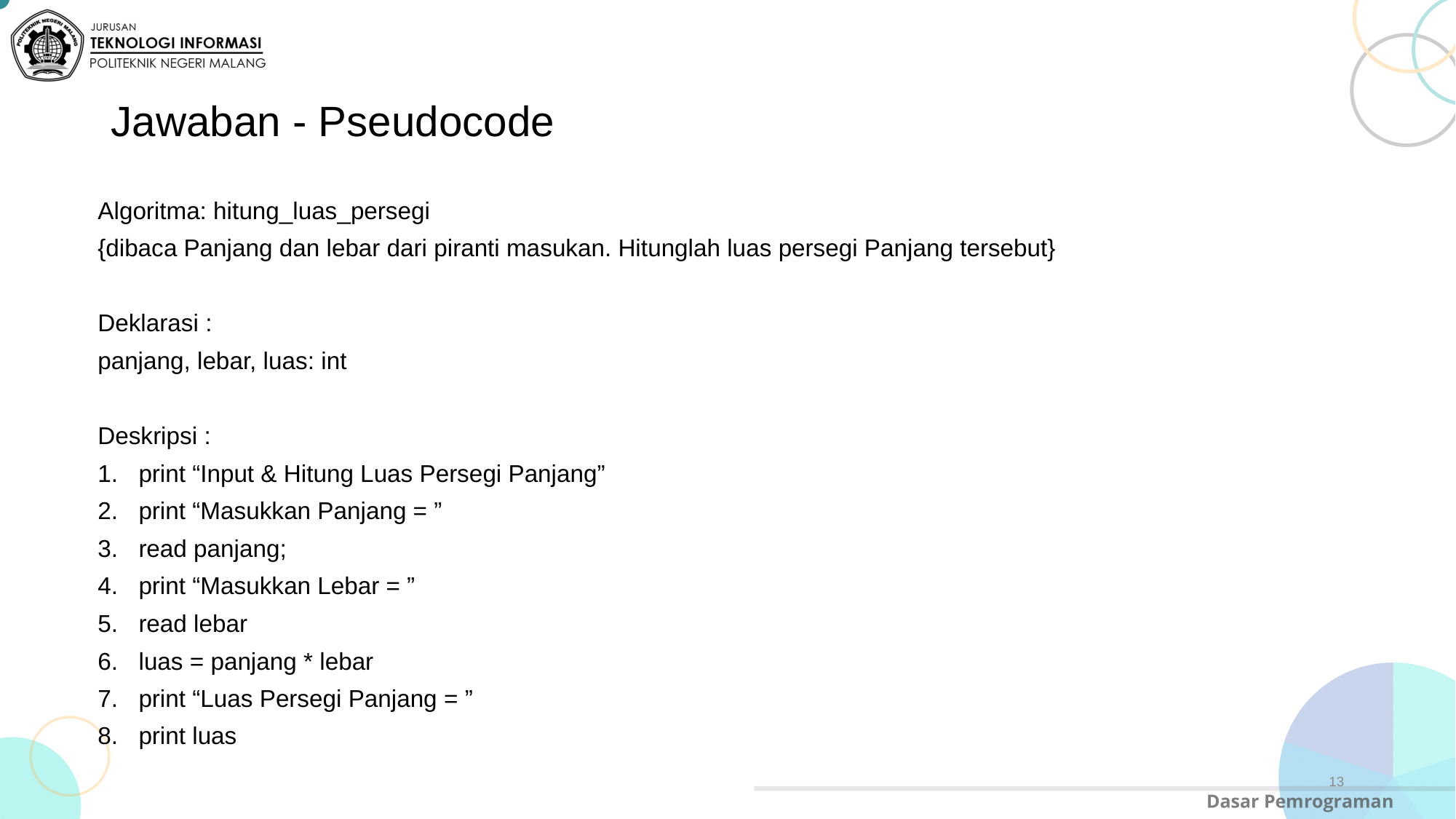

# Jawaban - Pseudocode
Algoritma: hitung_luas_persegi
{dibaca Panjang dan lebar dari piranti masukan. Hitunglah luas persegi Panjang tersebut}

Deklarasi :
panjang, lebar, luas: int

Deskripsi :
print “Input & Hitung Luas Persegi Panjang”
print “Masukkan Panjang = ”
read panjang;
print “Masukkan Lebar = ”
read lebar
luas = panjang * lebar
print “Luas Persegi Panjang = ”
print luas

13